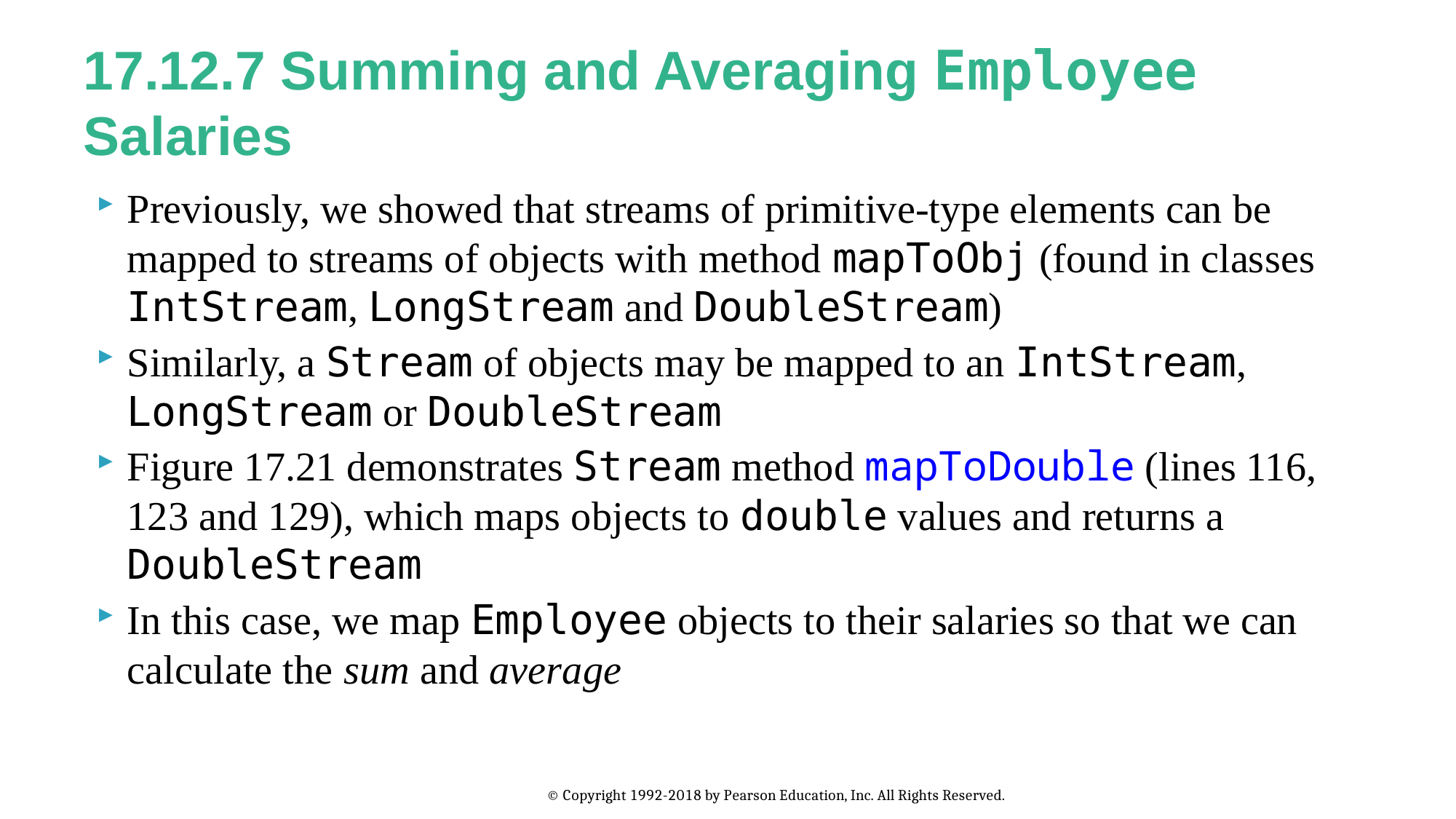

# 17.12.7 Summing and Averaging Employee Salaries
Previously, we showed that streams of primitive-type elements can be mapped to streams of objects with method mapToObj (found in classes IntStream, LongStream and DoubleStream)
Similarly, a Stream of objects may be mapped to an IntStream, LongStream or DoubleStream
Figure 17.21 demonstrates Stream method mapToDouble (lines 116, 123 and 129), which maps objects to double values and returns a DoubleStream
In this case, we map Employee objects to their salaries so that we can calculate the sum and average
© Copyright 1992-2018 by Pearson Education, Inc. All Rights Reserved.